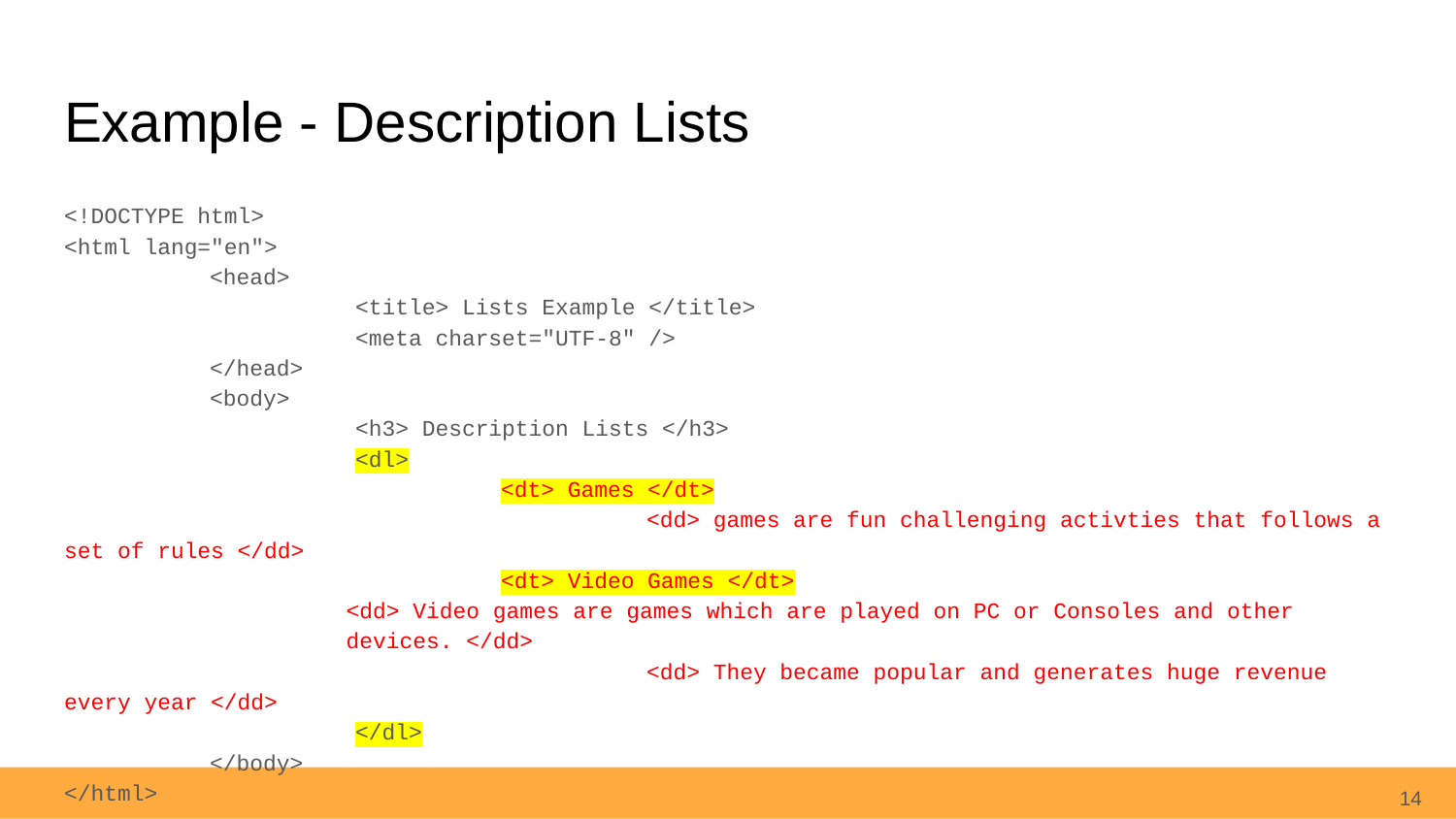

# Example - Description Lists
<!DOCTYPE html>
<html lang="en">
	<head>
		<title> Lists Example </title>
		<meta charset="UTF-8" />
	</head>
	<body>
		<h3> Description Lists </h3>
		<dl>
			<dt> Games </dt>
				<dd> games are fun challenging activties that follows a set of rules </dd>
			<dt> Video Games </dt>
<dd> Video games are games which are played on PC or Consoles and other devices. </dd>
				<dd> They became popular and generates huge revenue every year </dd>
		</dl>
	</body>
</html>

14